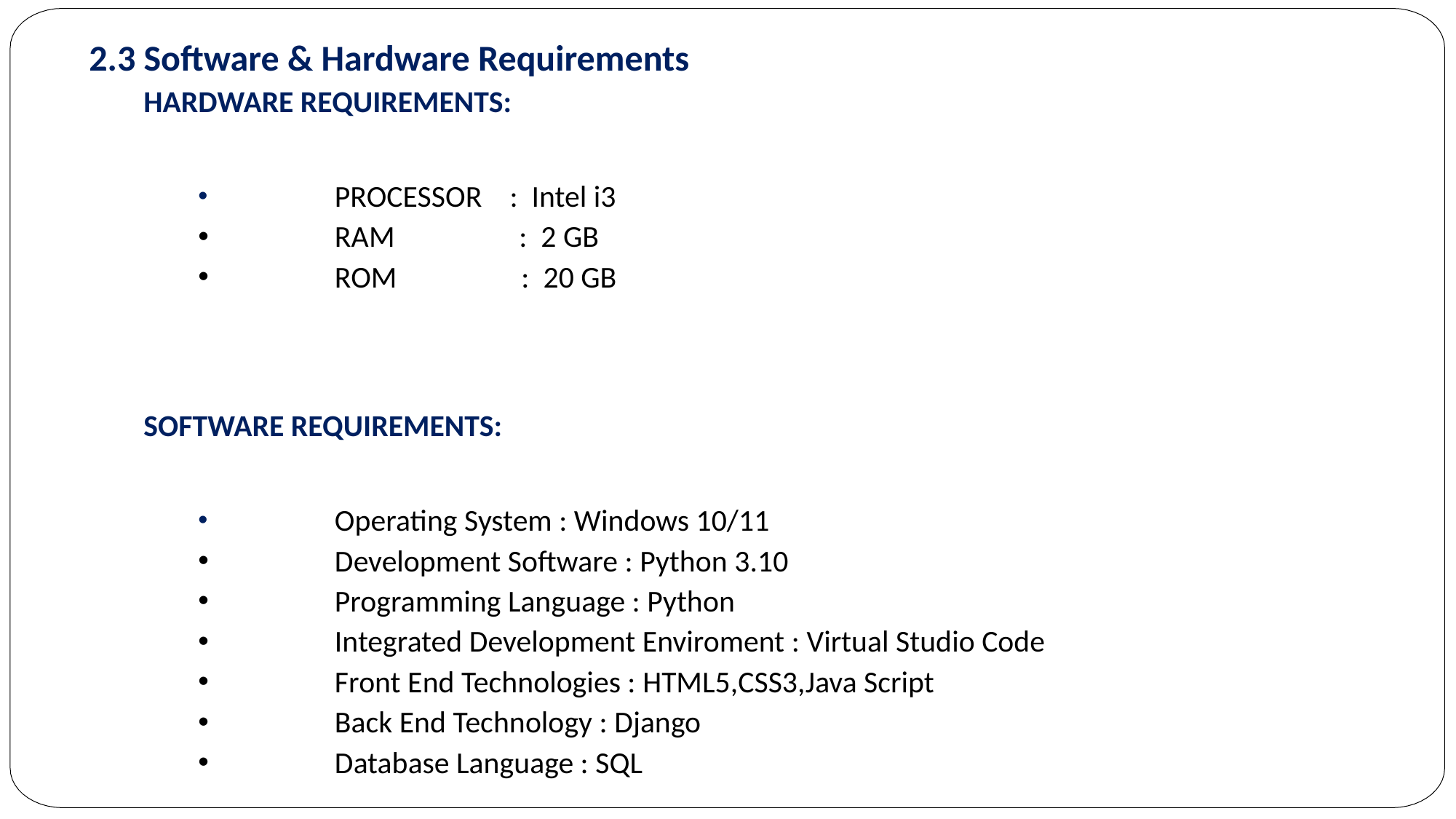

2.3 Software & Hardware Requirements
HARDWARE REQUIREMENTS:

	PROCESSOR    :  Intel i3
	RAM                  :  2 GB
	ROM                  :  20 GB

SOFTWARE REQUIREMENTS:

	Operating System : Windows 10/11
	Development Software : Python 3.10
	Programming Language : Python
	Integrated Development Enviroment : Virtual Studio Code
	Front End Technologies : HTML5,CSS3,Java Script
	Back End Technology : Django
	Database Language : SQL